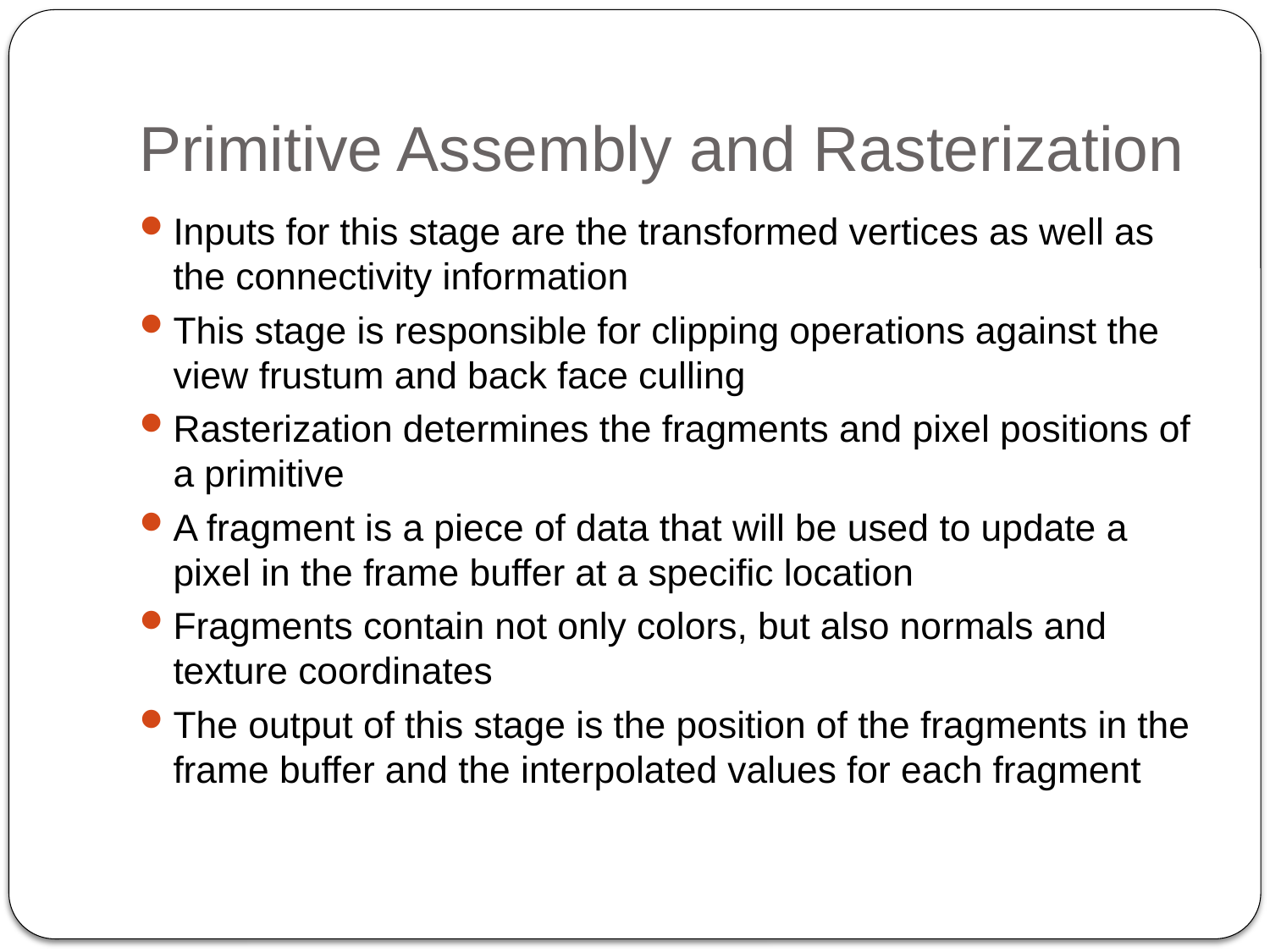

# Primitive Assembly and Rasterization
Inputs for this stage are the transformed vertices as well as the connectivity information
This stage is responsible for clipping operations against the view frustum and back face culling
Rasterization determines the fragments and pixel positions of a primitive
A fragment is a piece of data that will be used to update a pixel in the frame buffer at a specific location
Fragments contain not only colors, but also normals and texture coordinates
The output of this stage is the position of the fragments in the frame buffer and the interpolated values for each fragment